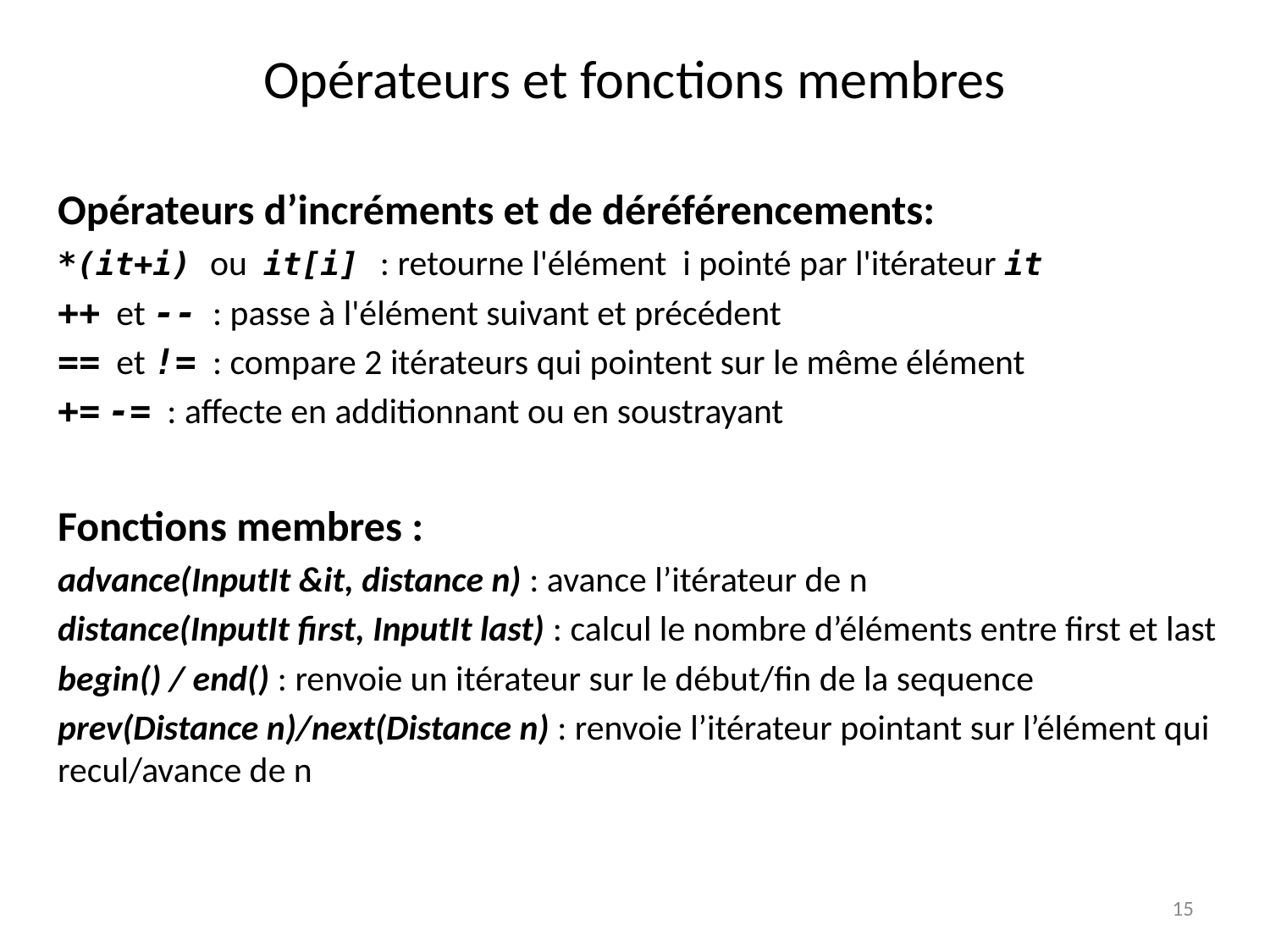

# Opérateurs et fonctions membres
Opérateurs d’incréments et de déréférencements:
*(it+i) ou  it[i] : retourne l'élément  i pointé par l'itérateur it
++  et --  : passe à l'élément suivant et précédent
==  et !=  : compare 2 itérateurs qui pointent sur le même élément
+= -=  : affecte en additionnant ou en soustrayant

Fonctions membres :
advance(InputIt &it, distance n) : avance l’itérateur de n
distance(InputIt first, InputIt last) : calcul le nombre d’éléments entre first et last
begin() / end() : renvoie un itérateur sur le début/fin de la sequence
prev(Distance n)/next(Distance n) : renvoie l’itérateur pointant sur l’élément qui recul/avance de n
15